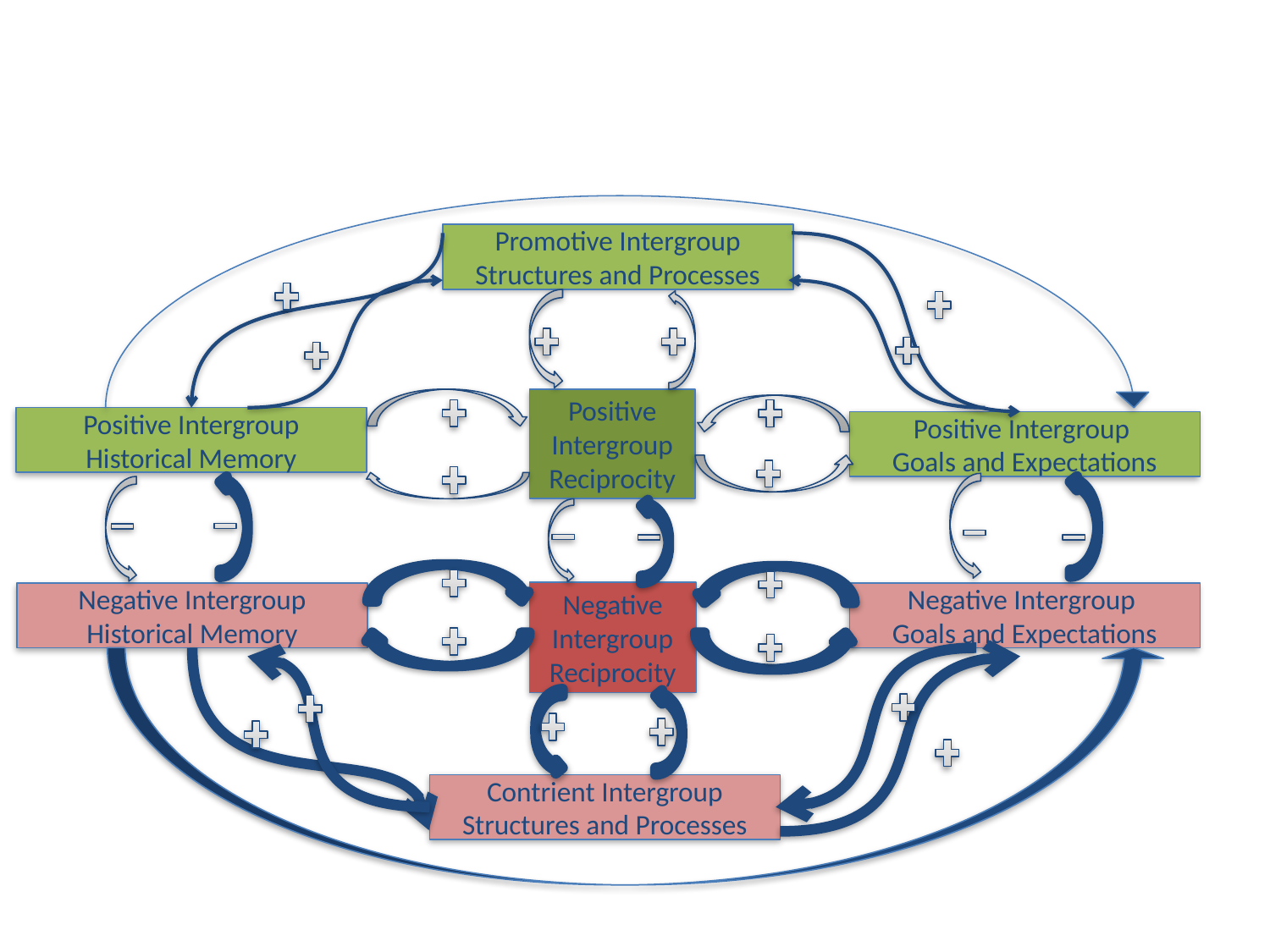

Promotive Intergroup Structures and Processes

Positive Intergroup Reciprocity

Positive Intergroup Historical Memory
Positive Intergroup
Goals and Expectations

Negative Intergroup Reciprocity
Negative Intergroup Historical Memory
Negative Intergroup
Goals and Expectations

Contrient Intergroup Structures and Processes